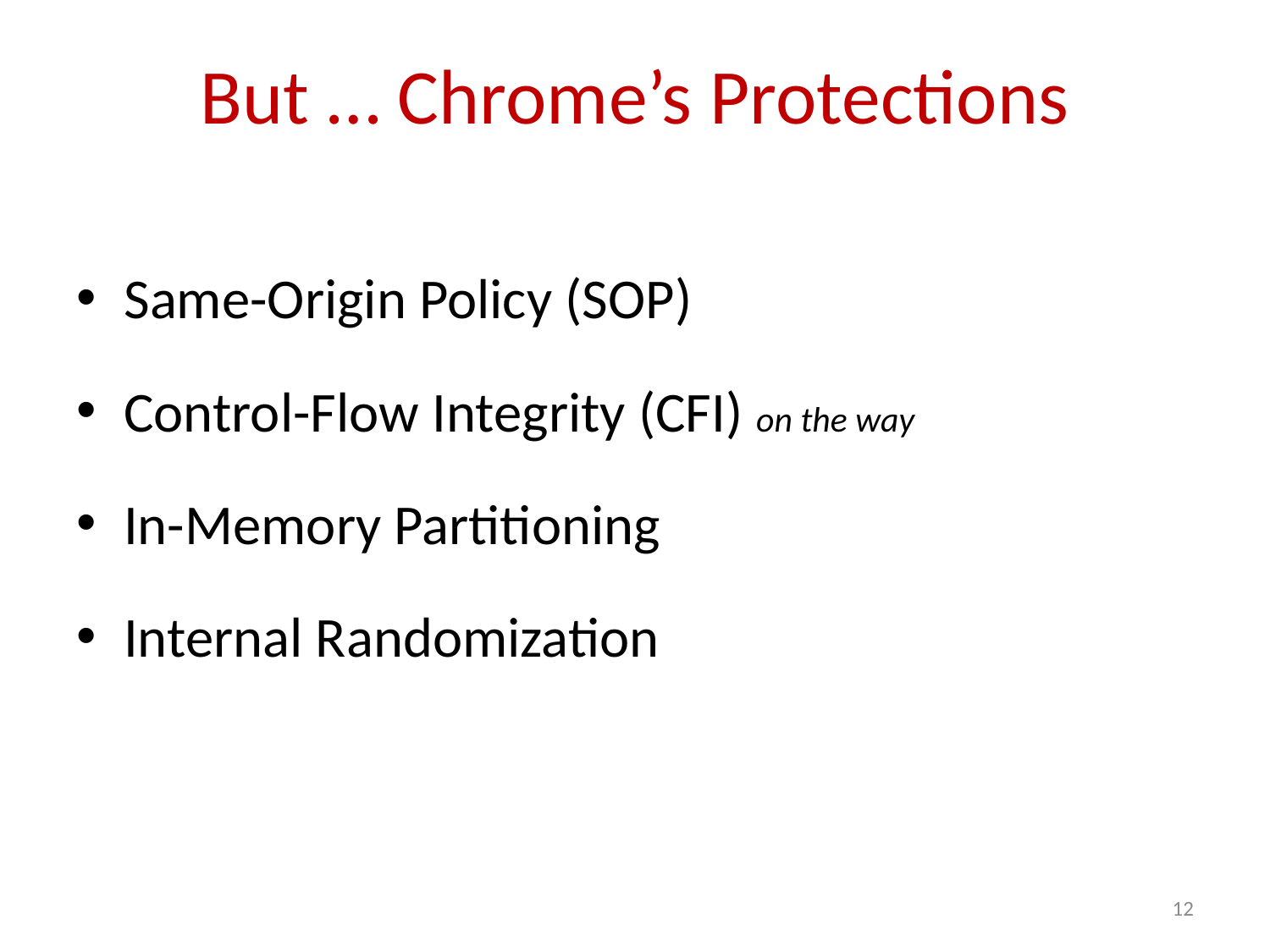

# But … Chrome’s Protections
Same-Origin Policy (SOP)
Control-Flow Integrity (CFI) on the way
In-Memory Partitioning
Internal Randomization
12